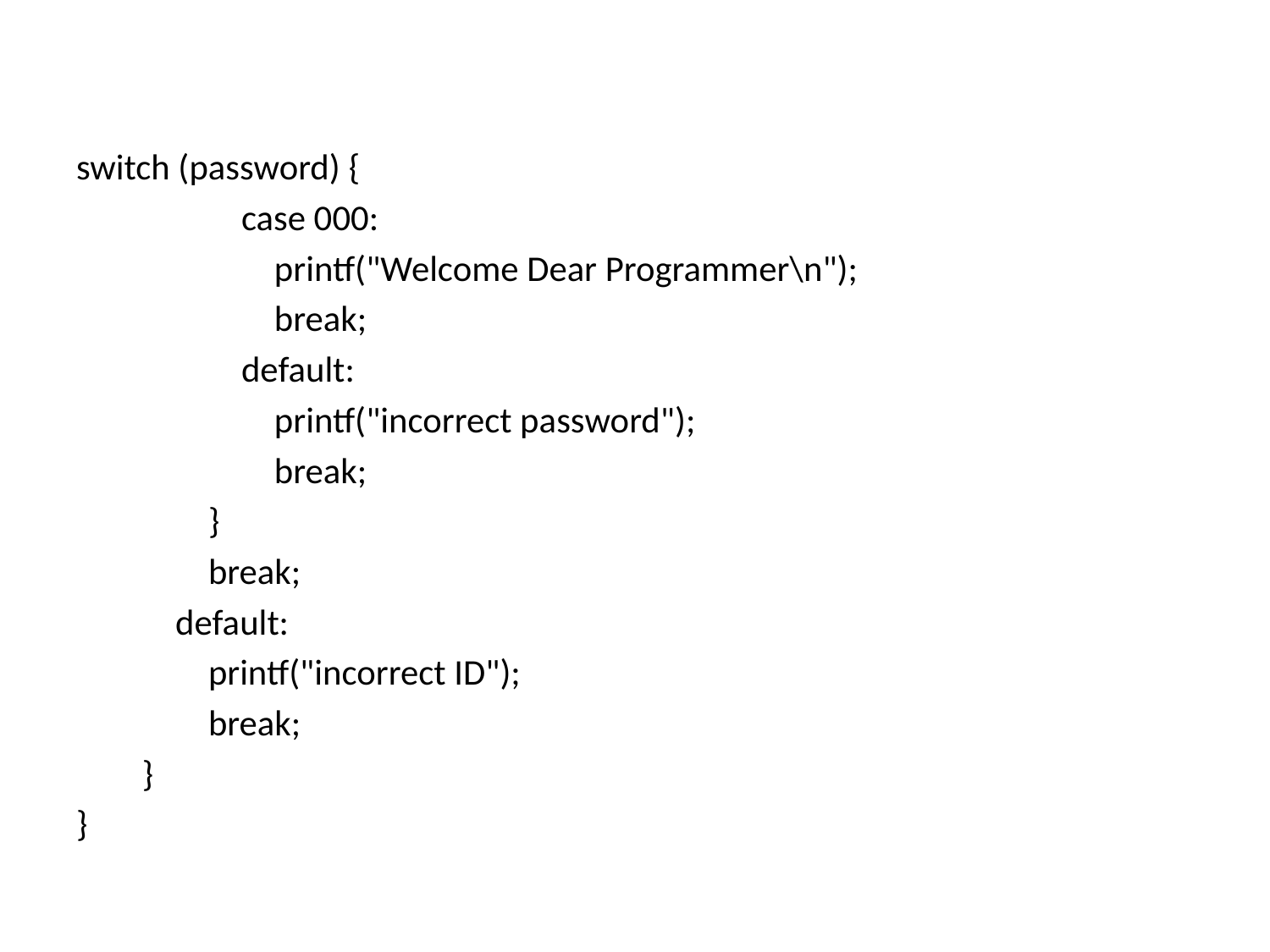

#
switch (password) {
                    case 000:
                        printf("Welcome Dear Programmer\n");
                        break;
                    default:
                        printf("incorrect password");
                        break;
                }
                break;
            default:
                printf("incorrect ID");
                break;
        }
}